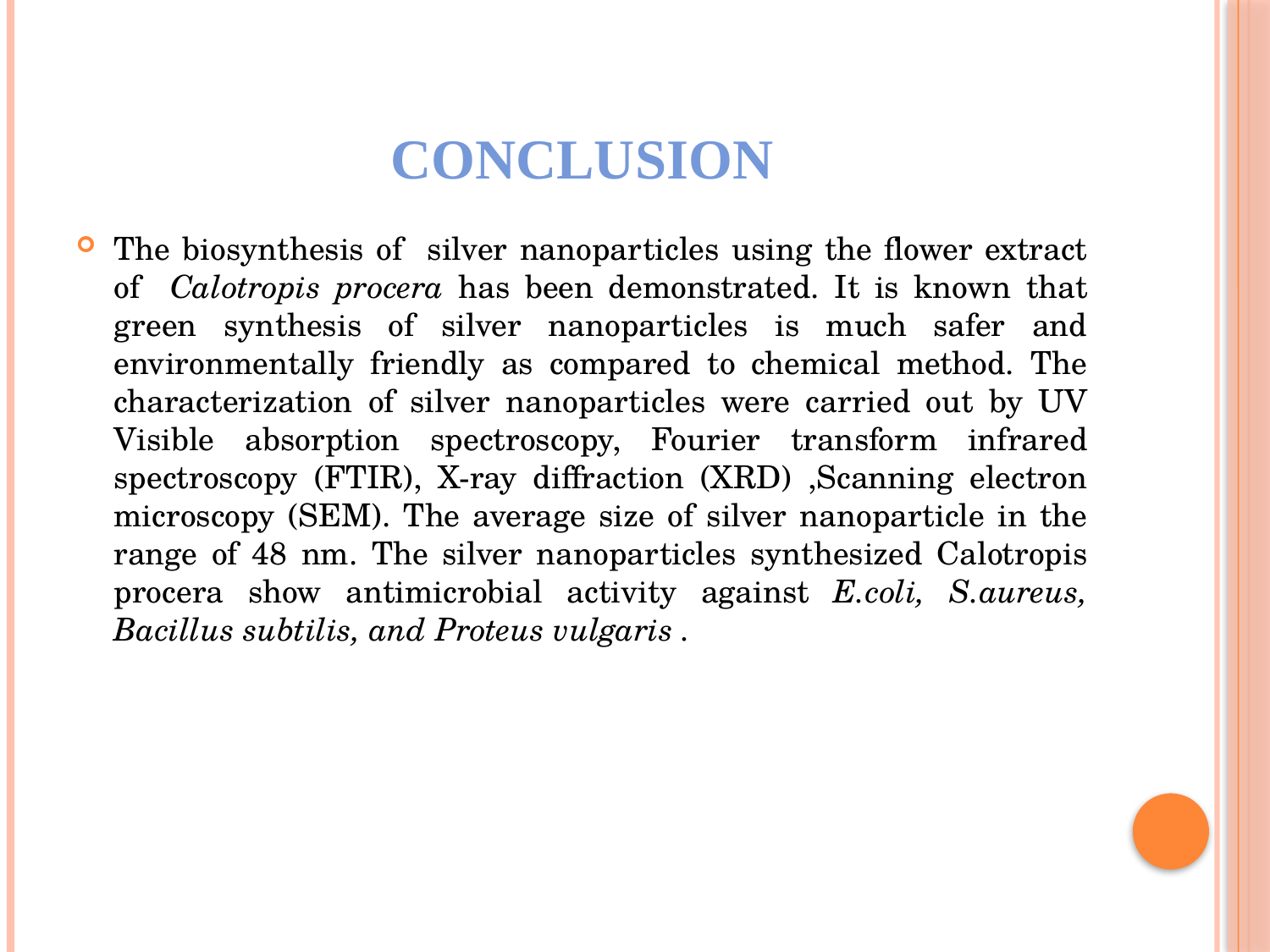

# Conclusion
The biosynthesis of  silver nanoparticles using the flower extract of  Calotropis procera has been demonstrated. It is known that green synthesis of silver nanoparticles is much safer and environmentally friendly as compared to chemical method. The characterization of silver nanoparticles were carried out by UV Visible absorption spectroscopy, Fourier transform infrared spectroscopy (FTIR), X-ray diffraction (XRD) ,Scanning electron microscopy (SEM). The average size of silver nanoparticle in the range of 48 nm. The silver nanoparticles synthesized Calotropis procera show antimicrobial activity against E.coli, S.aureus, Bacillus subtilis, and Proteus vulgaris .